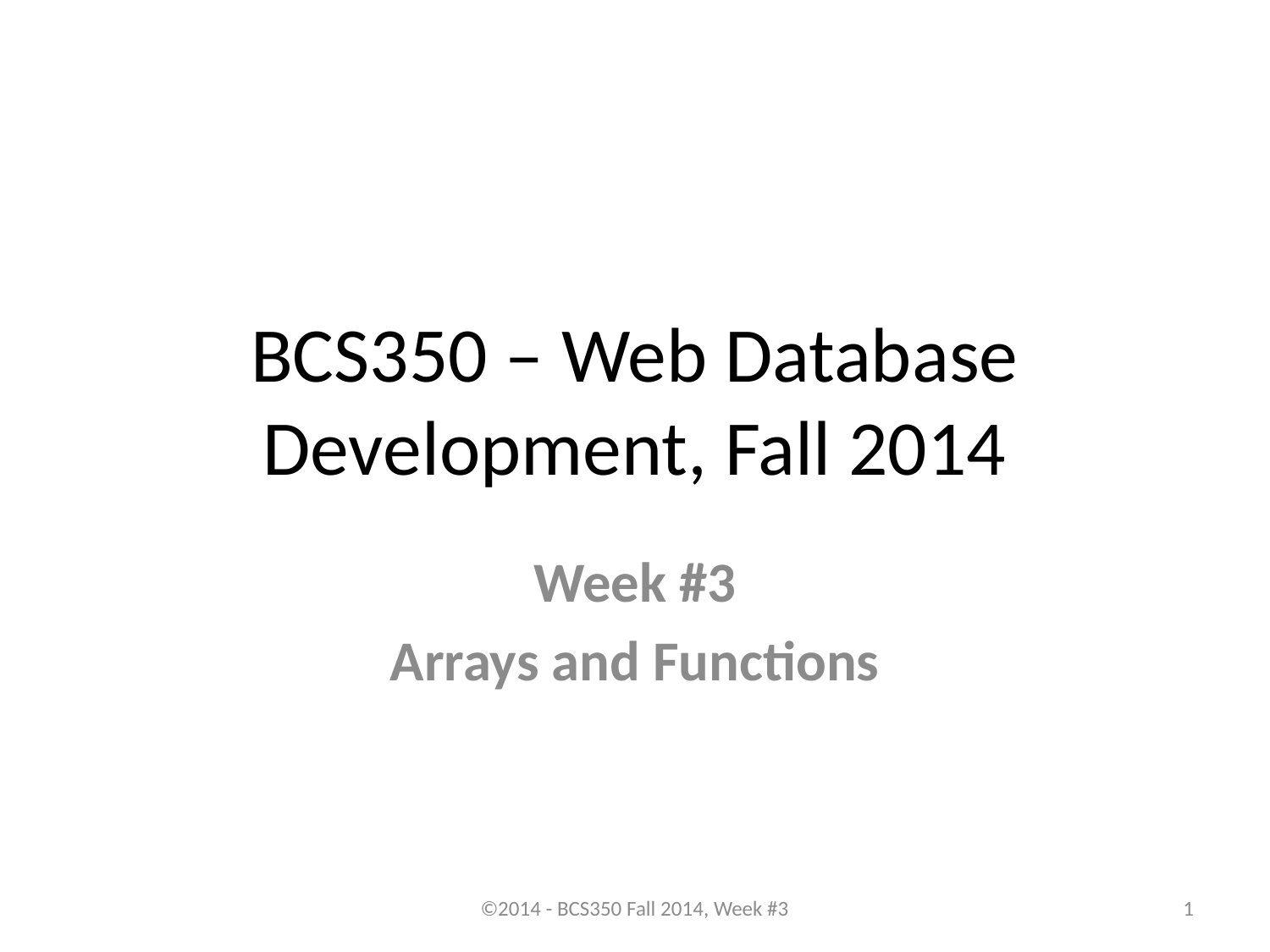

# BCS350 – Web Database Development, Fall 2014
Week #3
Arrays and Functions
©2014 - BCS350 Fall 2014, Week #3
1